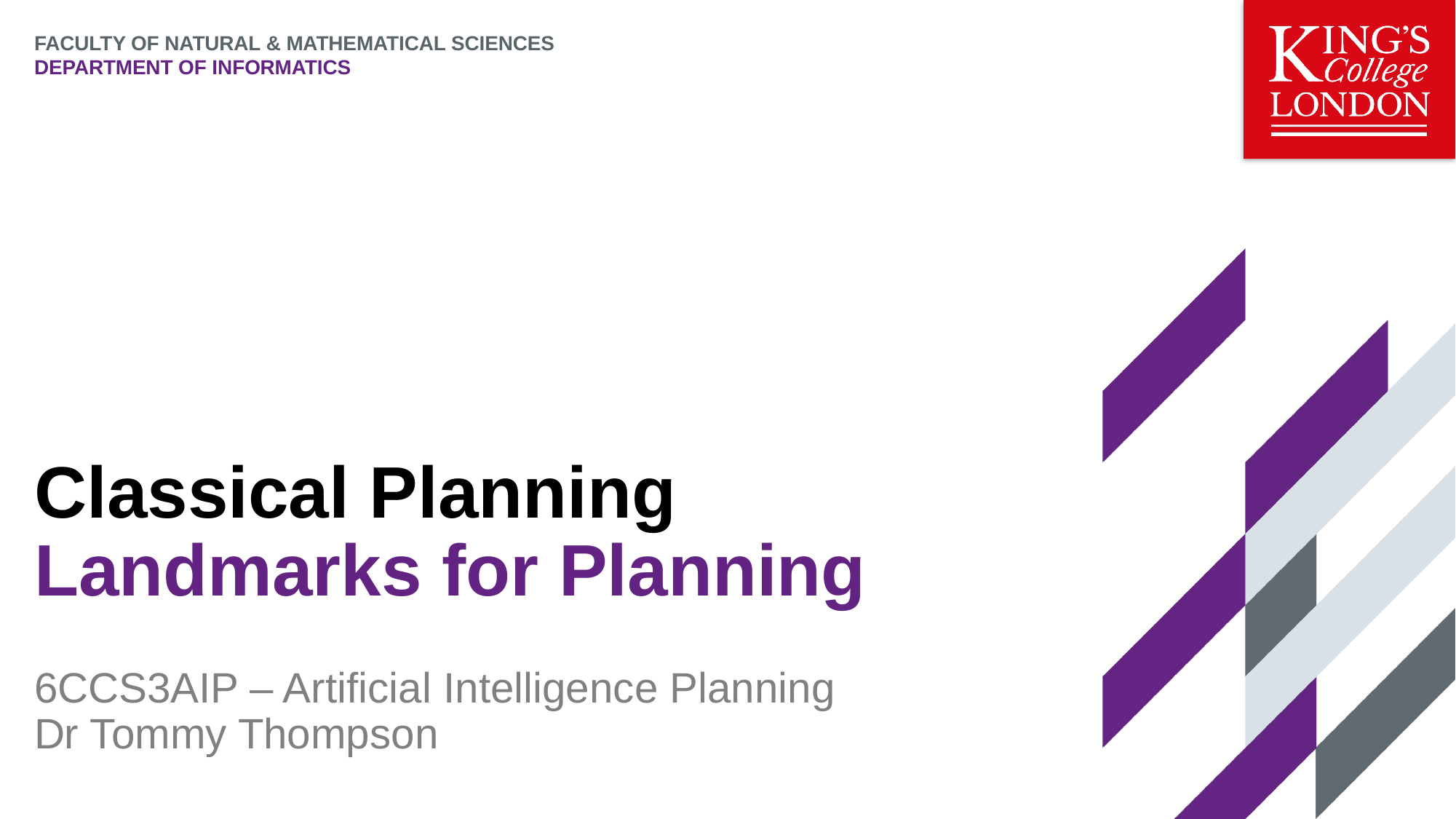

Classical Planning
Landmarks for Planning
6CCS3AIP – Artificial Intelligence Planning
Dr Tommy Thompson